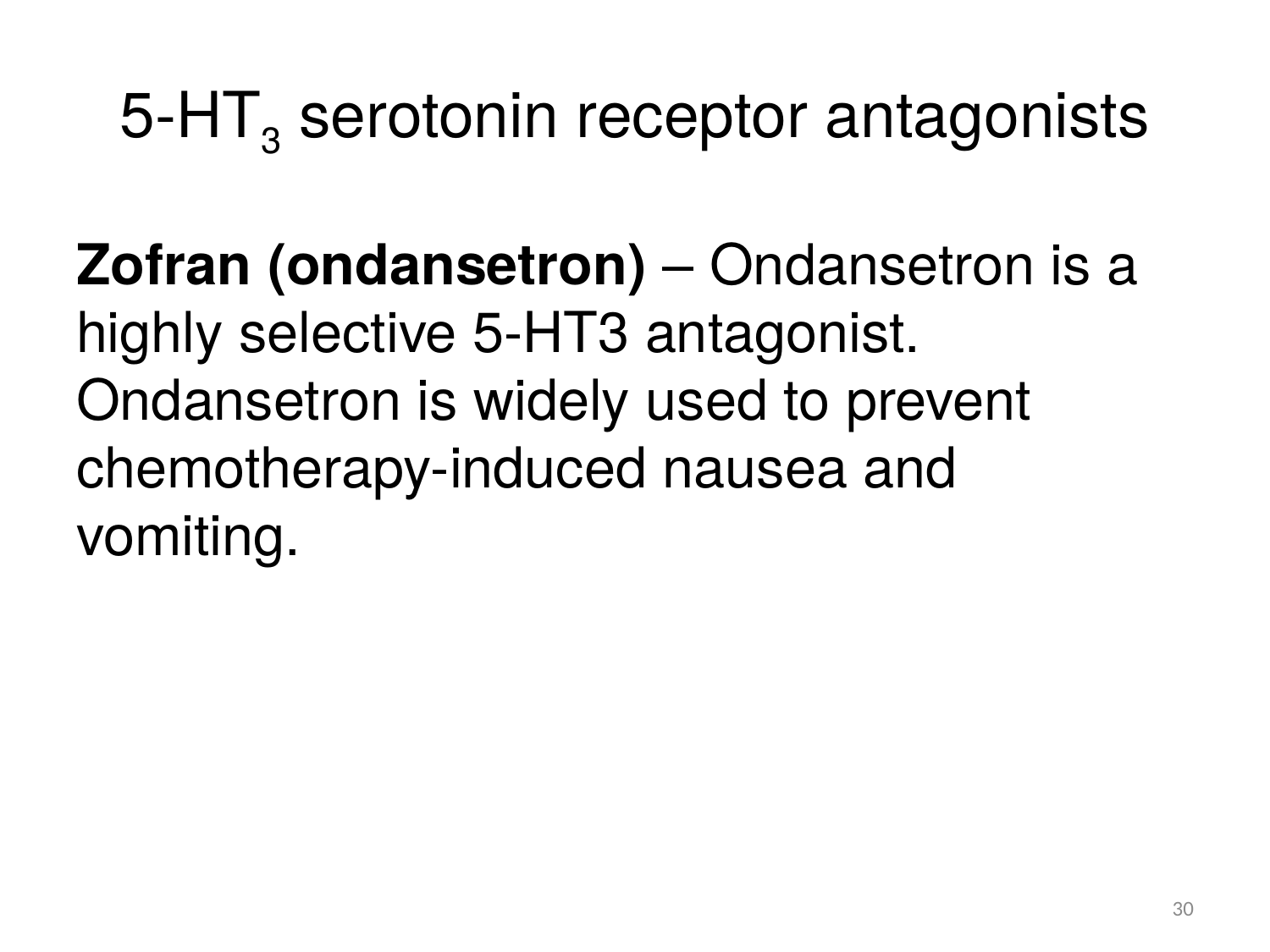

# 5-HT3 serotonin receptor antagonists
Zofran (ondansetron) – Ondansetron is a highly selective 5-HT3 antagonist. Ondansetron is widely used to prevent chemotherapy-induced nausea and vomiting.
30